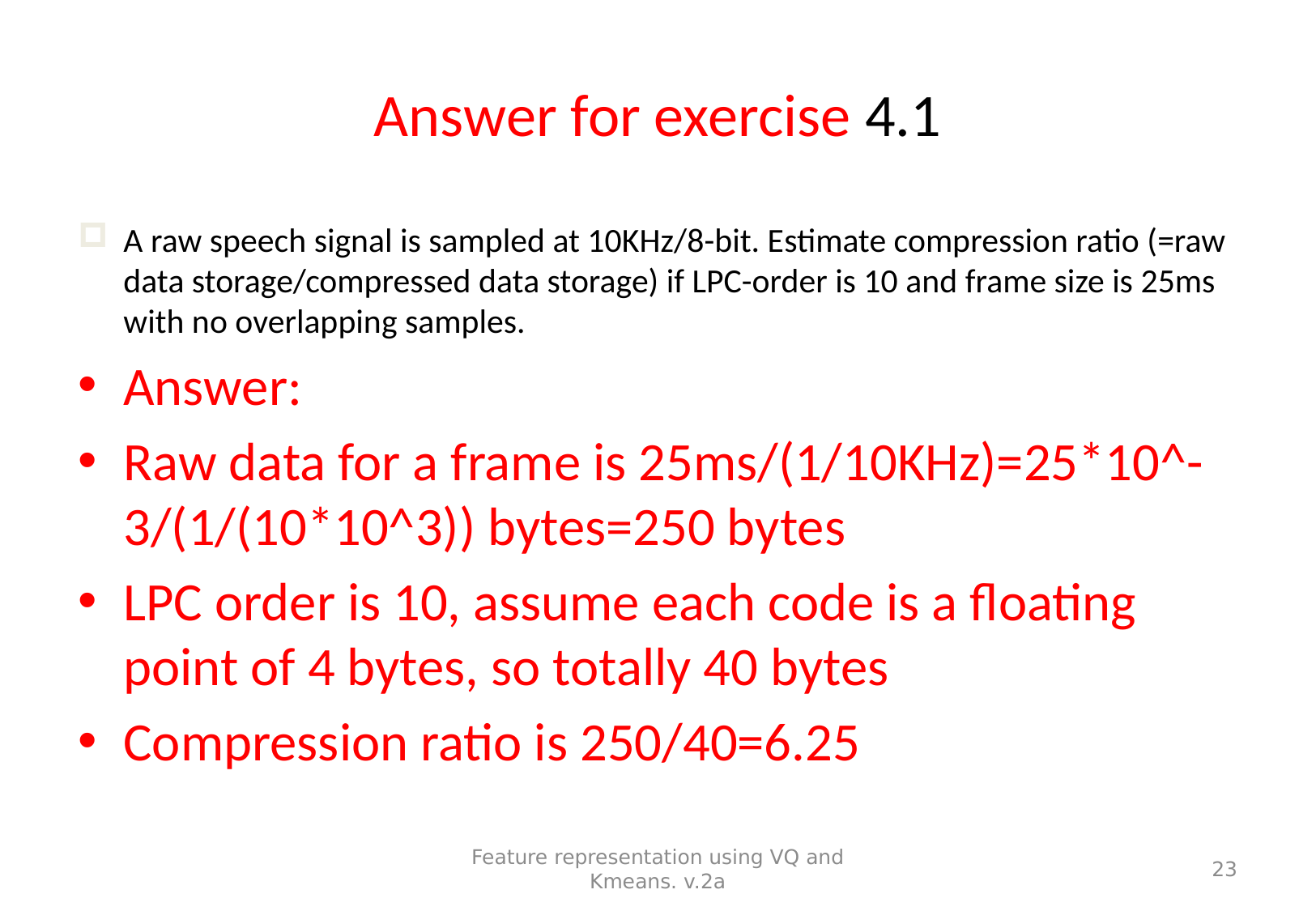

# Answer for exercise 4.1
A raw speech signal is sampled at 10KHz/8-bit. Estimate compression ratio (=raw data storage/compressed data storage) if LPC-order is 10 and frame size is 25ms with no overlapping samples.
Answer:
Raw data for a frame is 25ms/(1/10KHz)=25*10^-3/(1/(10*10^3)) bytes=250 bytes
LPC order is 10, assume each code is a floating point of 4 bytes, so totally 40 bytes
Compression ratio is 250/40=6.25

Feature representation using VQ and Kmeans. v.2a
23